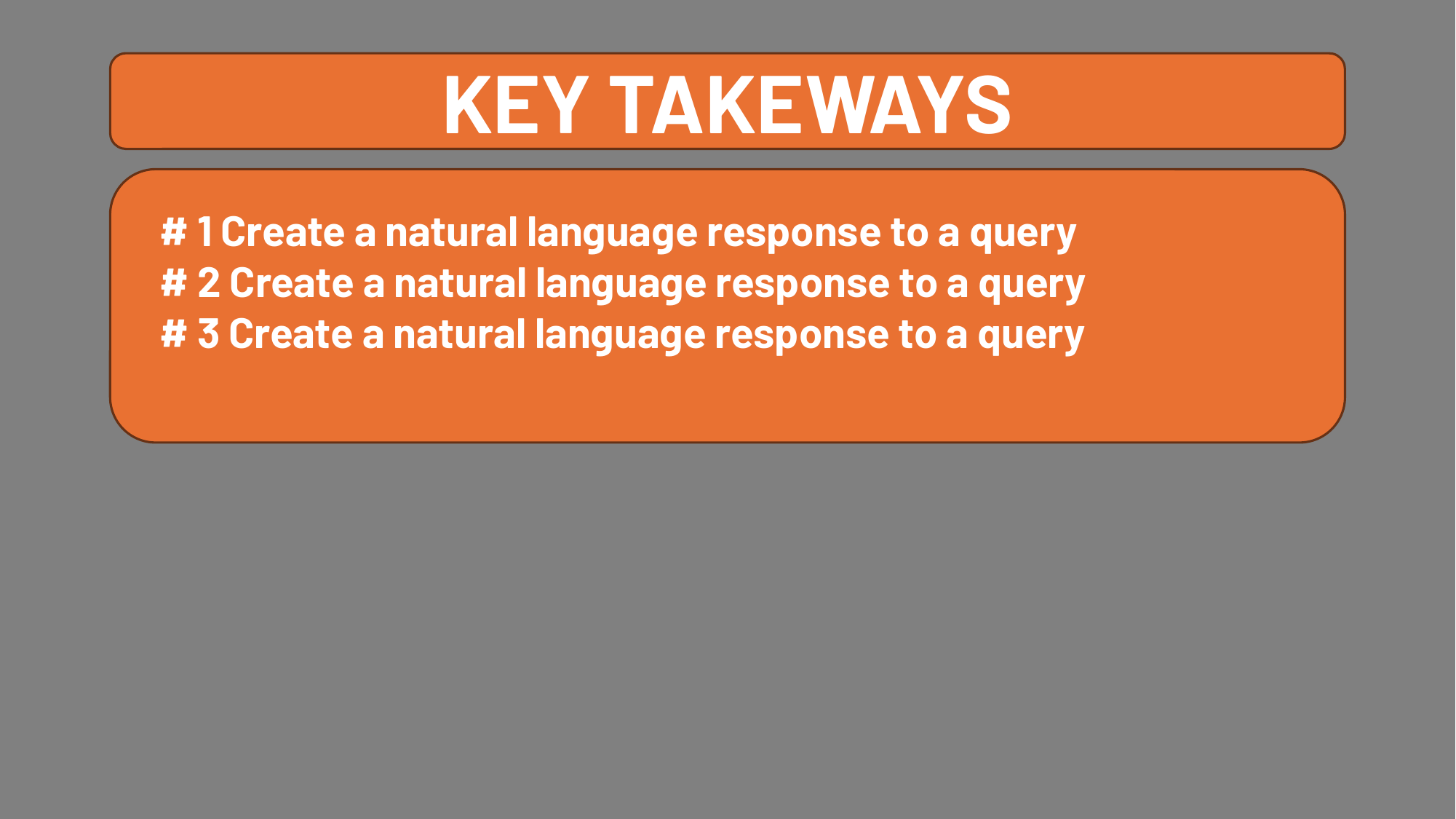

KEY TAKEWAYS

   # 1 Create a natural language response to a query
   # 2 Create a natural language response to a query
   # 3 Create a natural language response to a query